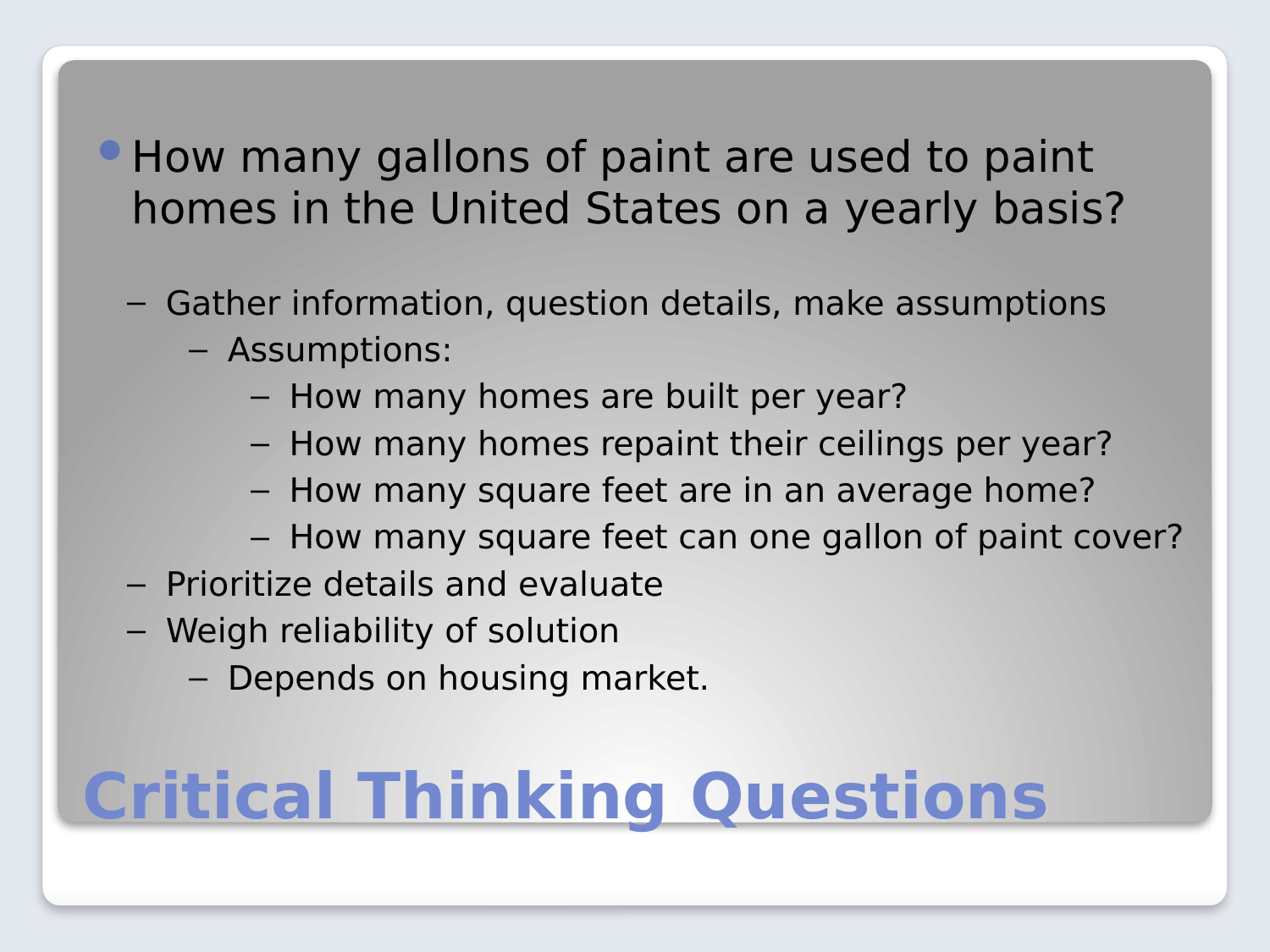

How many gallons of paint are used to paint homes in the United States on a yearly basis?
Gather information, question details, make assumptions
Assumptions:
How many homes are built per year?
How many homes repaint their ceilings per year?
How many square feet are in an average home?
How many square feet can one gallon of paint cover?
Prioritize details and evaluate
Weigh reliability of solution
Depends on housing market.
# Critical Thinking Questions